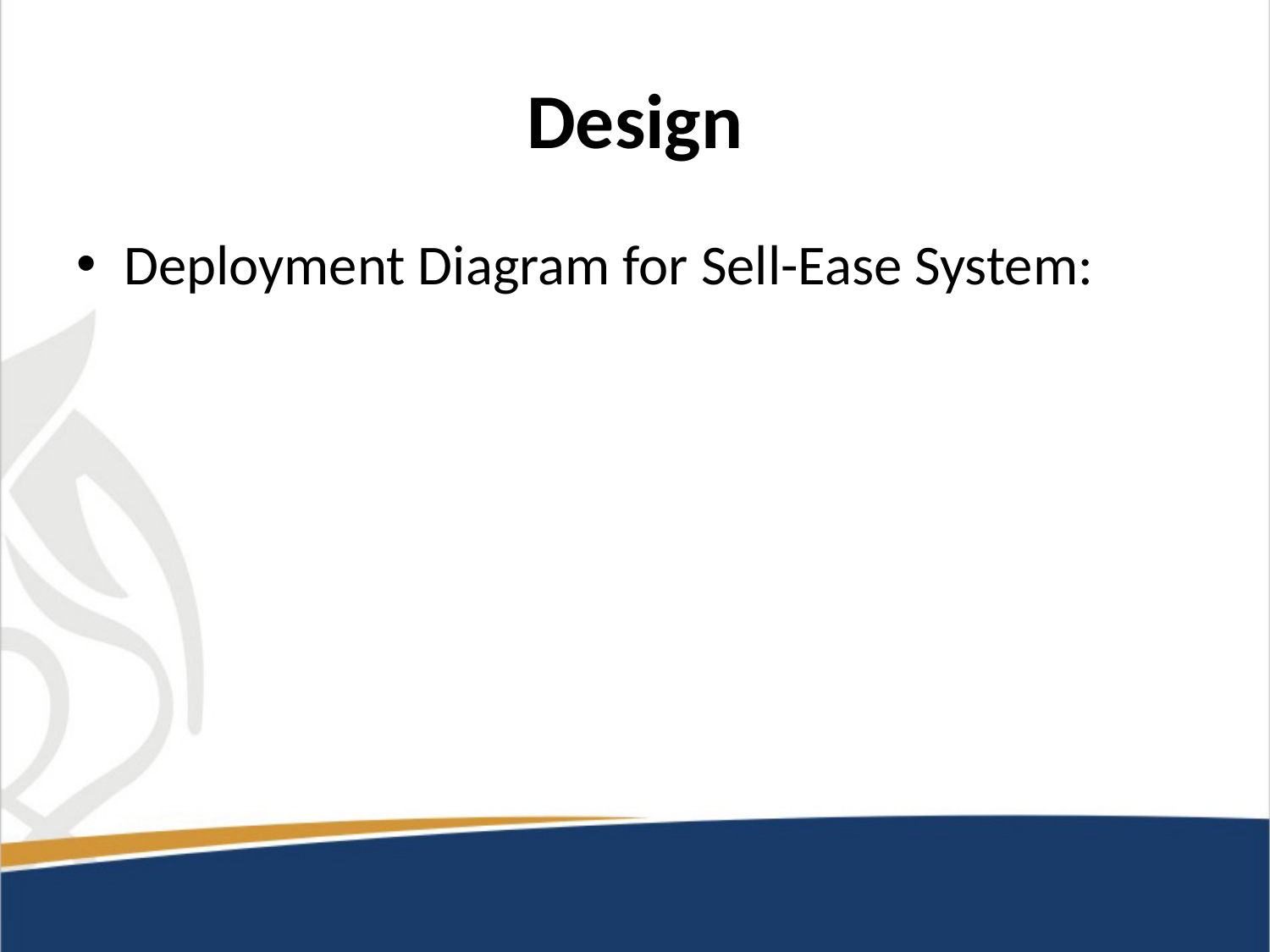

# Design
Deployment Diagram for Sell-Ease System: